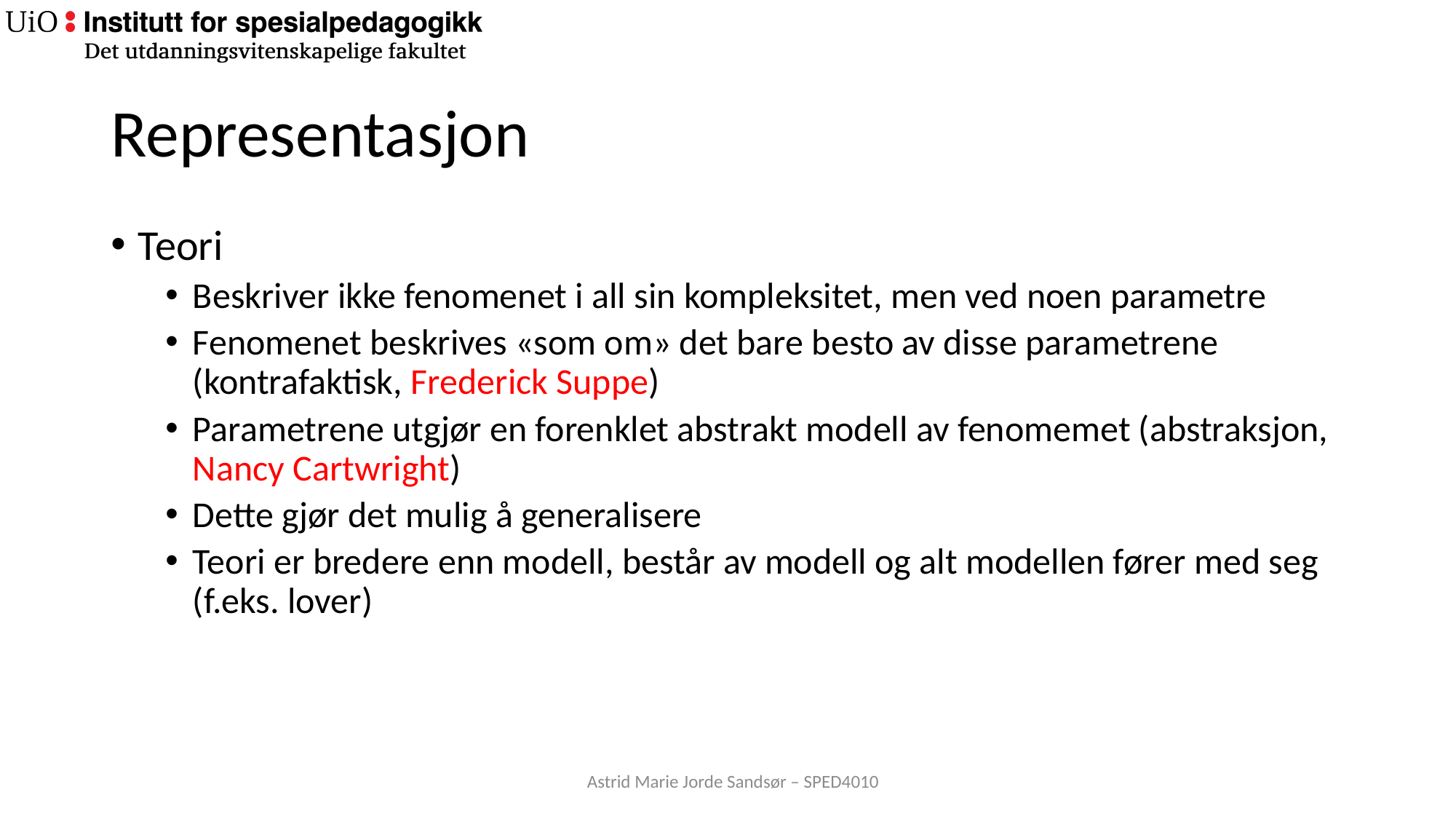

# Representasjon
Teori
Beskriver ikke fenomenet i all sin kompleksitet, men ved noen parametre
Fenomenet beskrives «som om» det bare besto av disse parametrene (kontrafaktisk, Frederick Suppe)
Parametrene utgjør en forenklet abstrakt modell av fenomemet (abstraksjon, Nancy Cartwright)
Dette gjør det mulig å generalisere
Teori er bredere enn modell, består av modell og alt modellen fører med seg (f.eks. lover)

Astrid Marie Jorde Sandsør – SPED4010